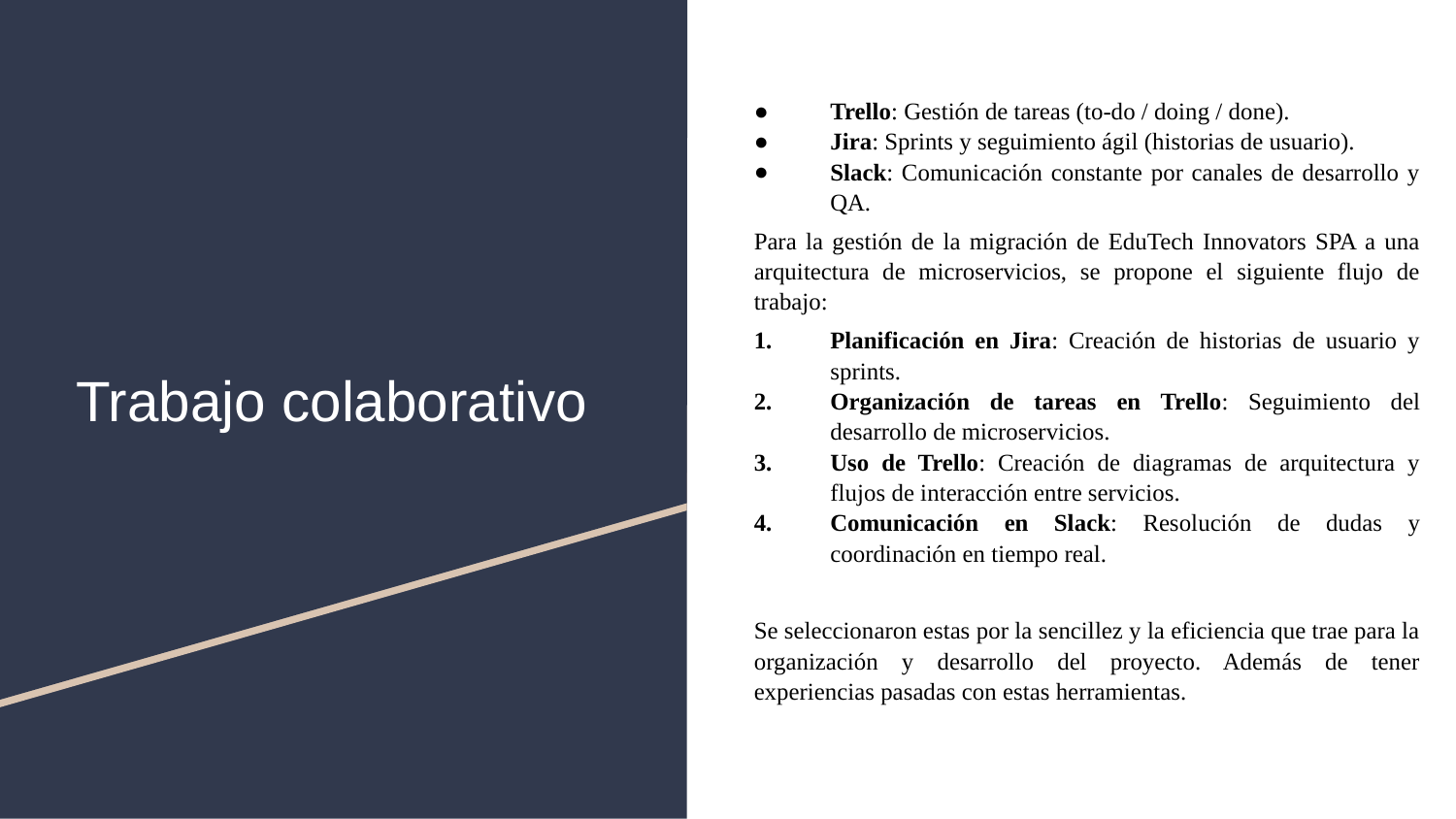

Trello: Gestión de tareas (to-do / doing / done).
Jira: Sprints y seguimiento ágil (historias de usuario).
Slack: Comunicación constante por canales de desarrollo y QA.
Para la gestión de la migración de EduTech Innovators SPA a una arquitectura de microservicios, se propone el siguiente flujo de trabajo:
Planificación en Jira: Creación de historias de usuario y sprints.
Organización de tareas en Trello: Seguimiento del desarrollo de microservicios.
Uso de Trello: Creación de diagramas de arquitectura y flujos de interacción entre servicios.
Comunicación en Slack: Resolución de dudas y coordinación en tiempo real.

Se seleccionaron estas por la sencillez y la eficiencia que trae para la organización y desarrollo del proyecto. Además de tener experiencias pasadas con estas herramientas.

# Trabajo colaborativo